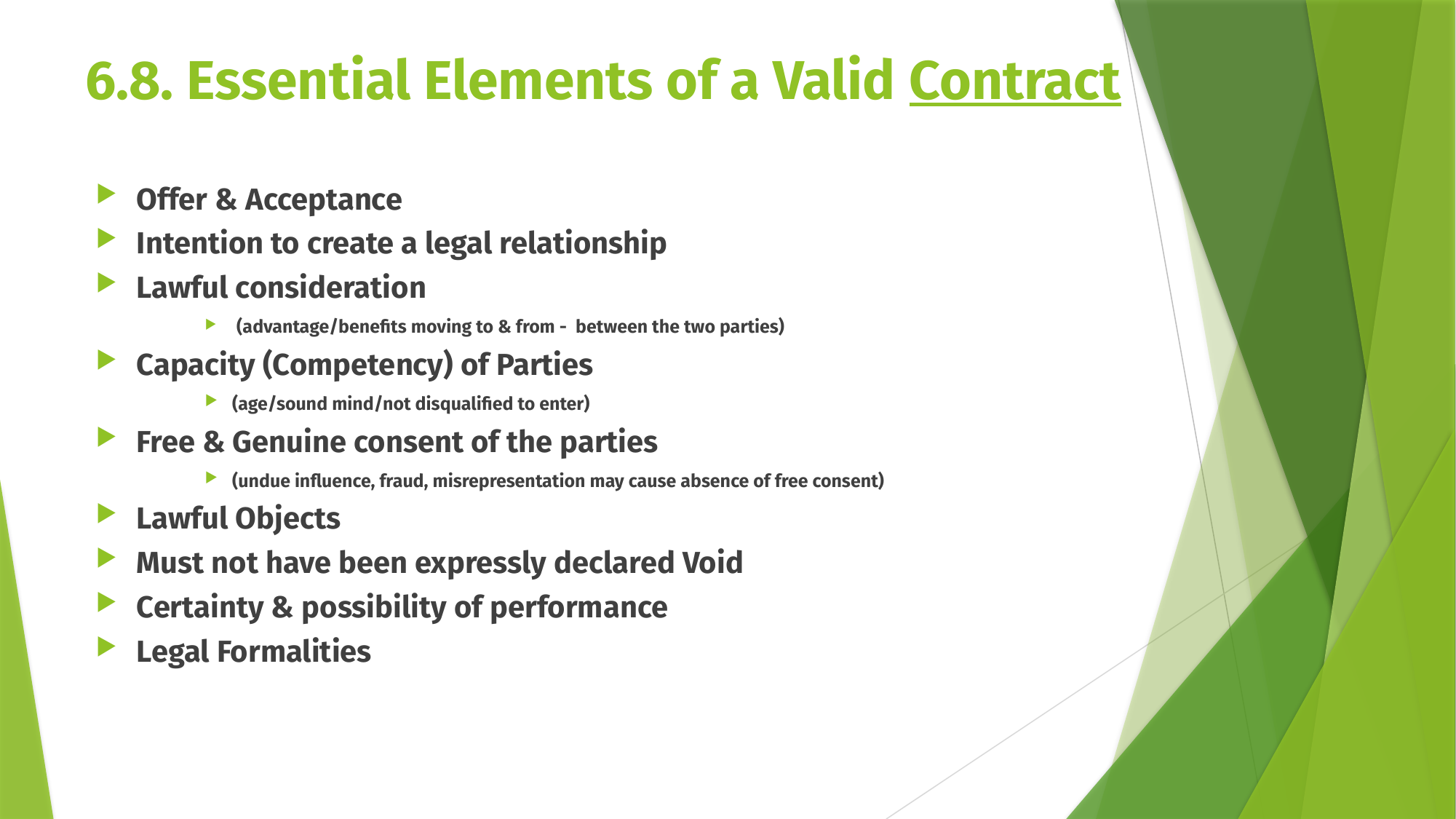

# 6.8. Essential Elements of a Valid Contract
Offer & Acceptance
Intention to create a legal relationship
Lawful consideration
 (advantage/benefits moving to & from -  between the two parties)
Capacity (Competency) of Parties
(age/sound mind/not disqualified to enter)
Free & Genuine consent of the parties
(undue influence, fraud, misrepresentation may cause absence of free consent)
Lawful Objects
Must not have been expressly declared Void
Certainty & possibility of performance
Legal Formalities